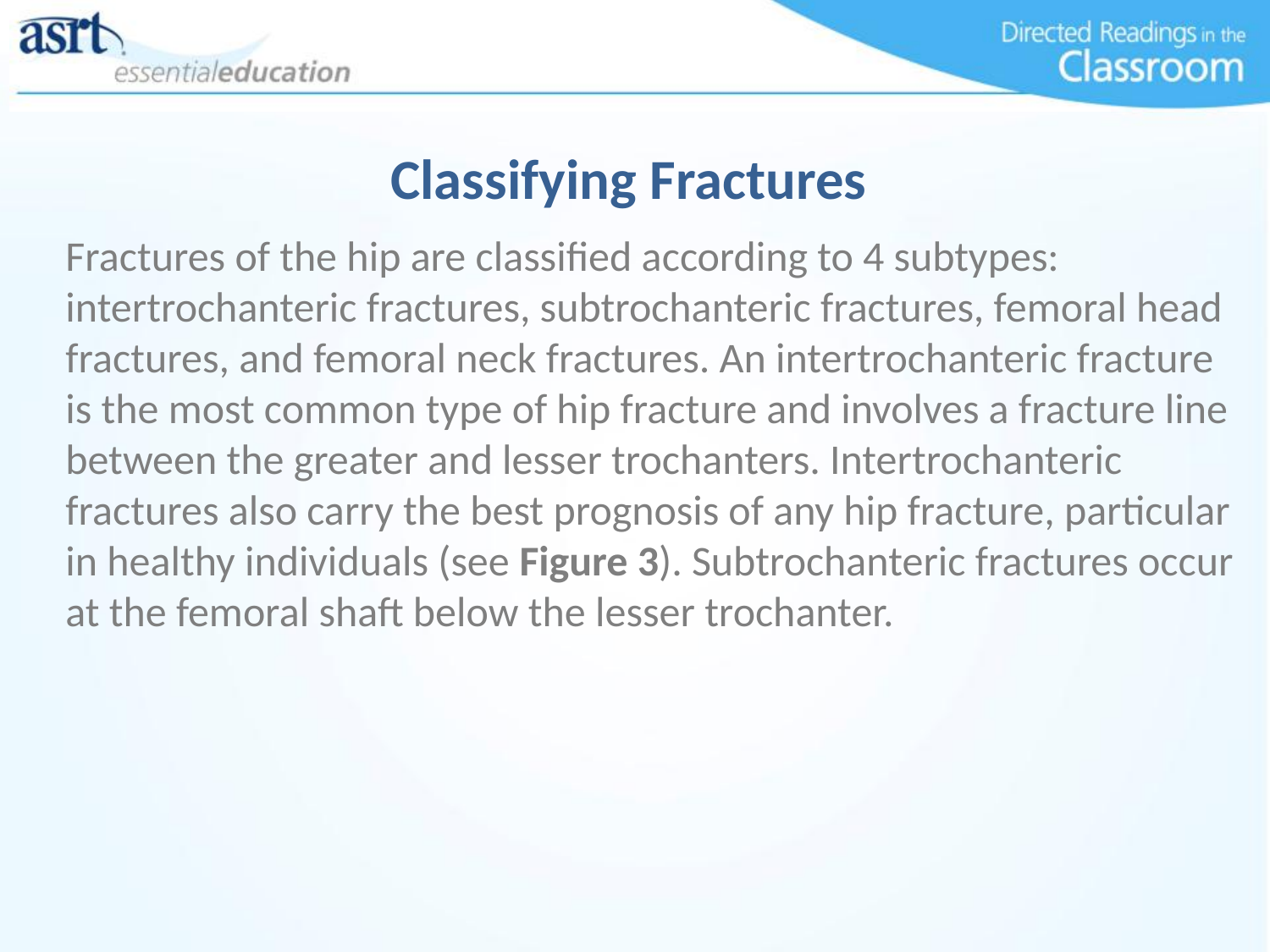

# Classifying Fractures
Fractures of the hip are classified according to 4 subtypes: intertrochanteric fractures, subtrochanteric fractures, femoral head fractures, and femoral neck fractures. An intertrochanteric fracture is the most common type of hip fracture and involves a fracture line between the greater and lesser trochanters. Intertrochanteric fractures also carry the best prognosis of any hip fracture, particular in healthy individuals (see Figure 3). Subtrochanteric fractures occur at the femoral shaft below the lesser trochanter.